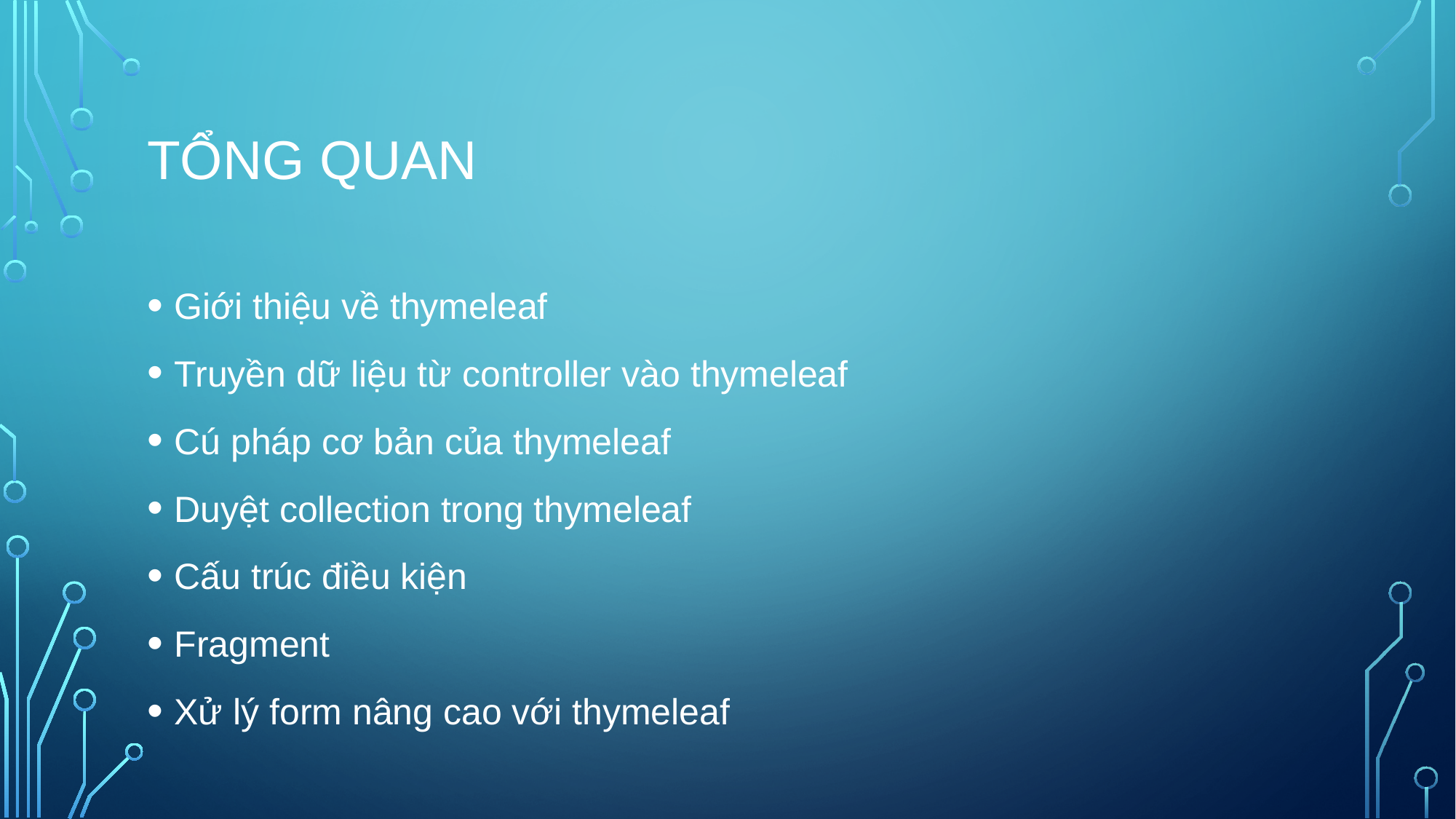

# Tổng quan
Giới thiệu về thymeleaf
Truyền dữ liệu từ controller vào thymeleaf
Cú pháp cơ bản của thymeleaf
Duyệt collection trong thymeleaf
Cấu trúc điều kiện
Fragment
Xử lý form nâng cao với thymeleaf